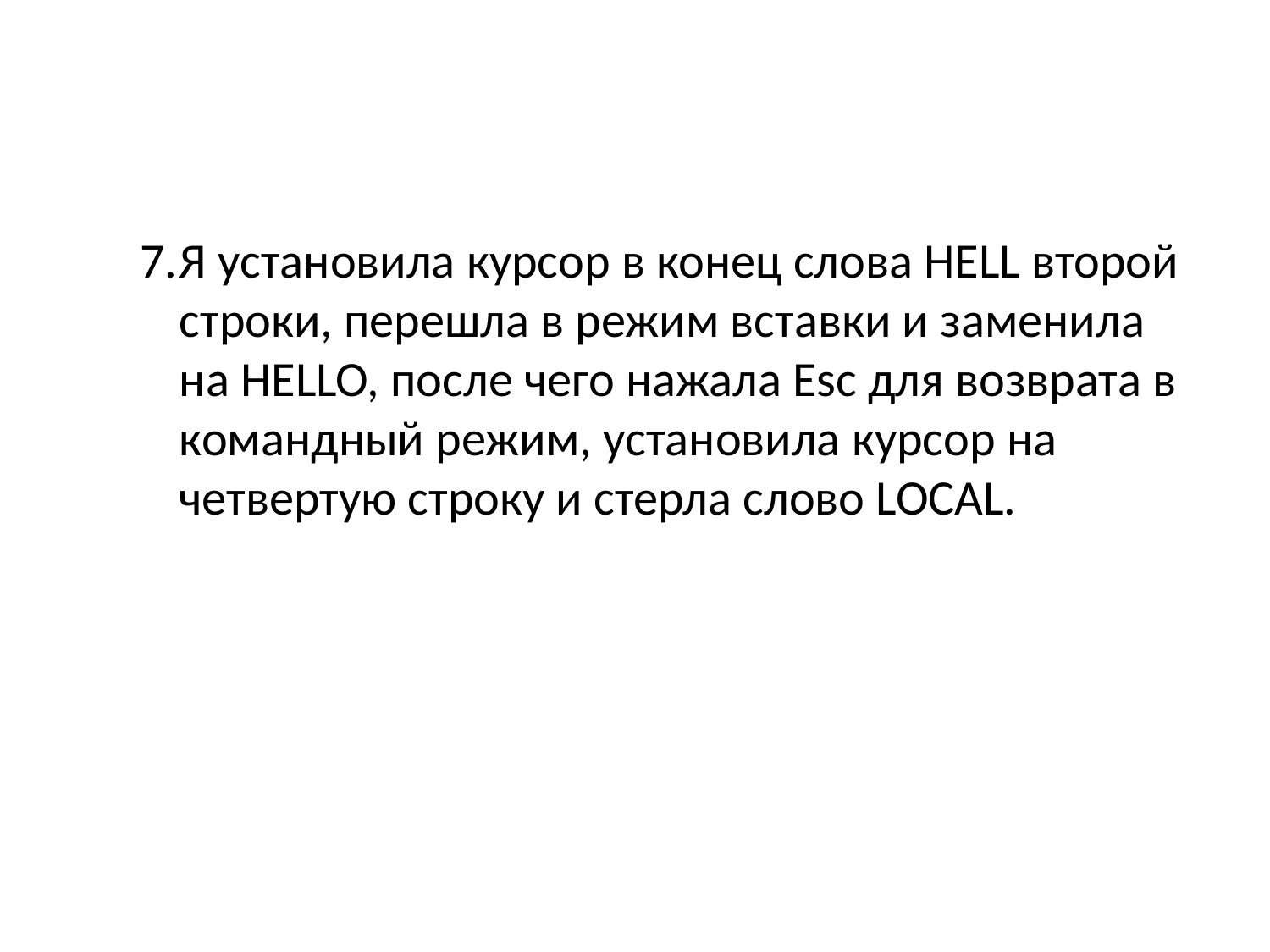

Я установила курсор в конец слова HELL второй строки, перешла в режим вставки и заменила на HELLO, после чего нажала Esc для возврата в командный режим, установила курсор на четвертую строку и стерла слово LOCAL.